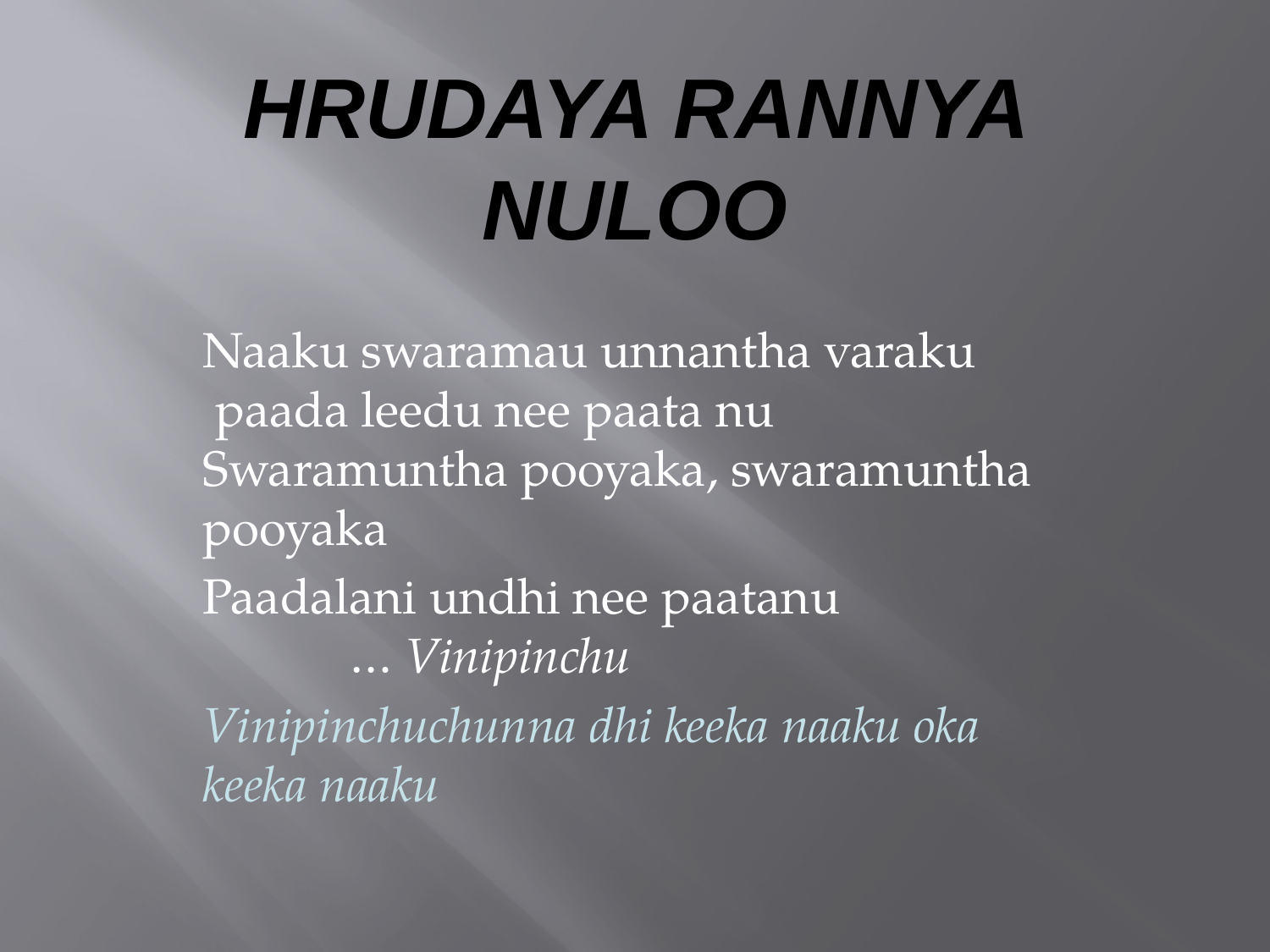

# Hrudaya rannya nuloo

Naaku swaramau unnantha varaku  paada leedu nee paata nu 
Swaramuntha pooyaka, swaramuntha pooyaka
Paadalani undhi nee paatanu                               … Vinipinchu
Vinipinchuchunna dhi keeka naaku oka keeka naaku